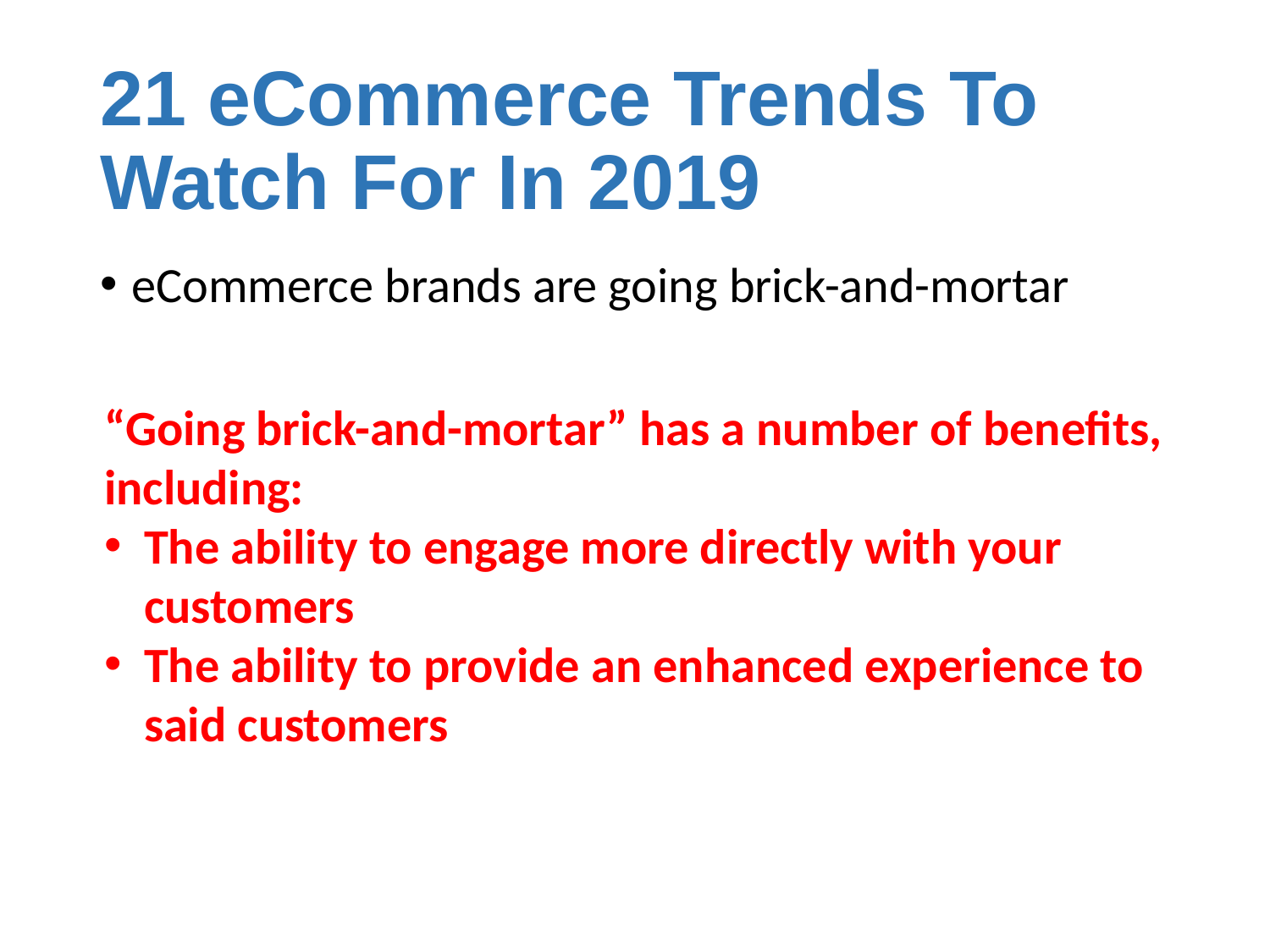

# 21 eCommerce Trends To Watch For In 2019
eCommerce brands are going brick-and-mortar

“Going brick-and-mortar” has a number of benefits, including:
The ability to engage more directly with your customers
The ability to provide an enhanced experience to said customers